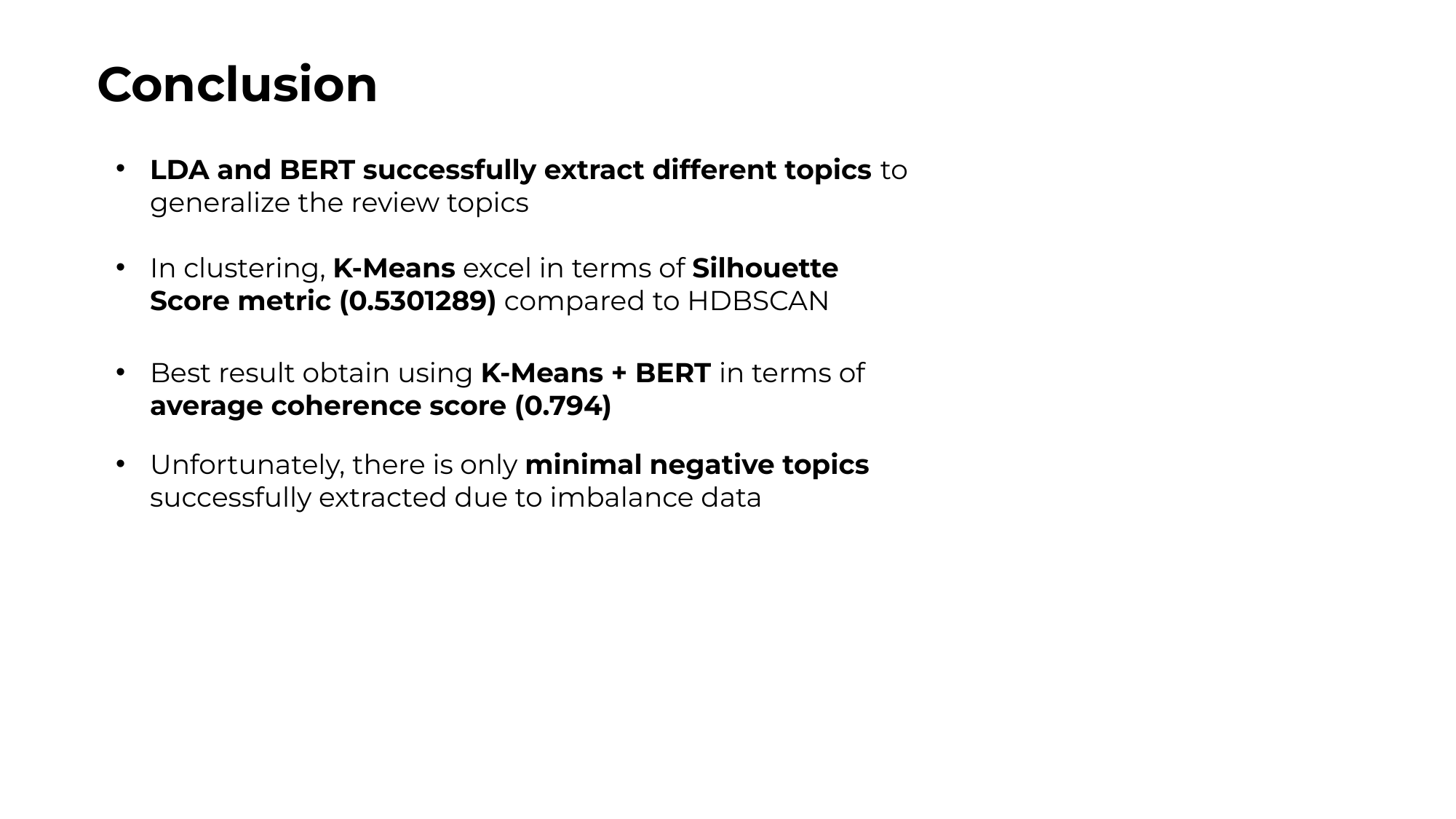

# Conclusion
LDA and BERT successfully extract different topics to generalize the review topics
In clustering, K-Means excel in terms of Silhouette Score metric (0.5301289) compared to HDBSCAN
Best result obtain using K-Means + BERT in terms of average coherence score (0.794)
Unfortunately, there is only minimal negative topics successfully extracted due to imbalance data